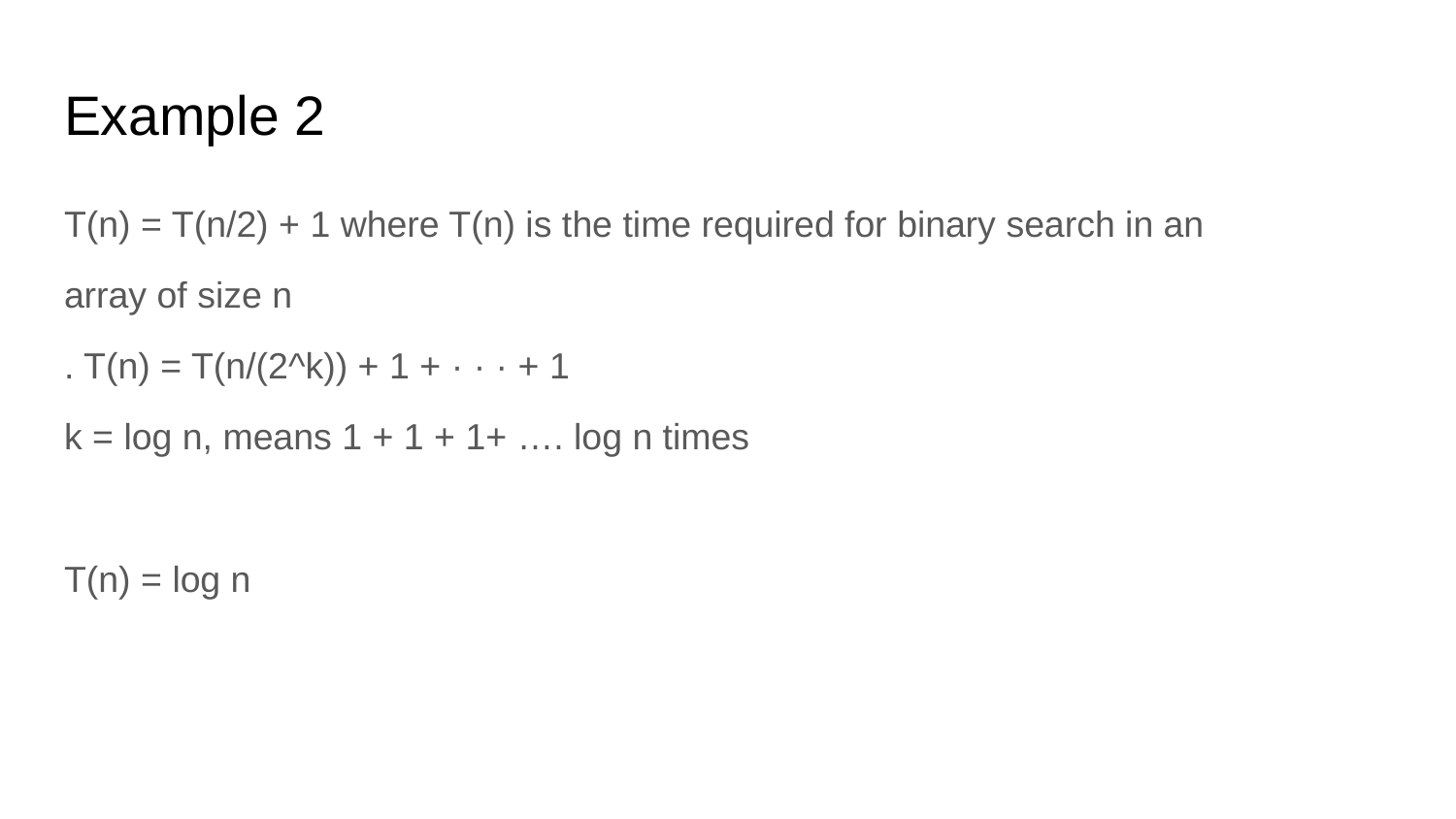

# Example 2
T(n) = T(n/2) + 1 where T(n) is the time required for binary search in an
array of size n
. T(n) = T(n/(2^k)) + 1 + · · · + 1
k = log n, means 1 + 1 + 1+ …. log n times

T(n) = log n